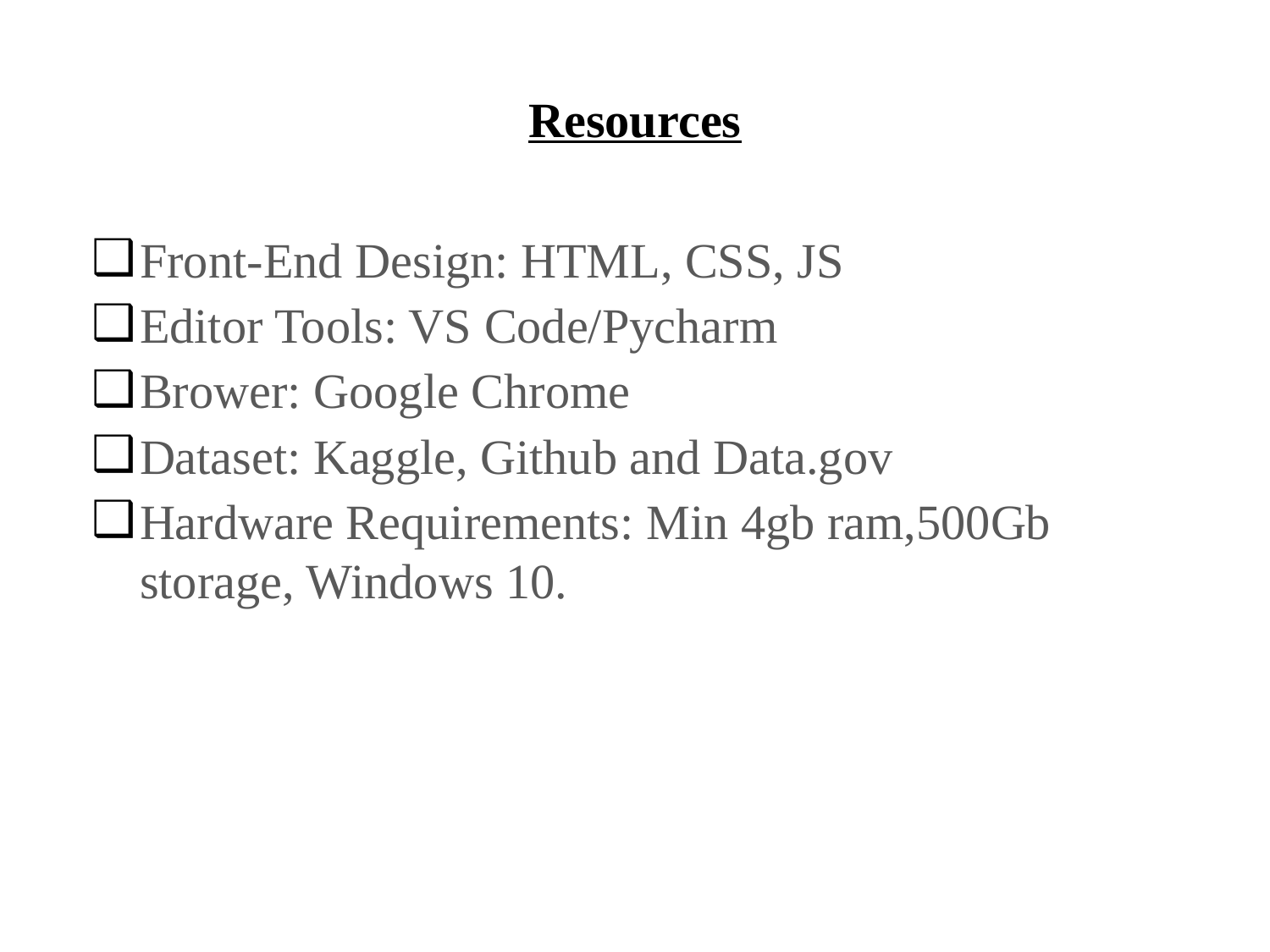

# Resources
Front-End Design: HTML, CSS, JS
Editor Tools: VS Code/Pycharm
Brower: Google Chrome
Dataset: Kaggle, Github and Data.gov
Hardware Requirements: Min 4gb ram,500Gb storage, Windows 10.